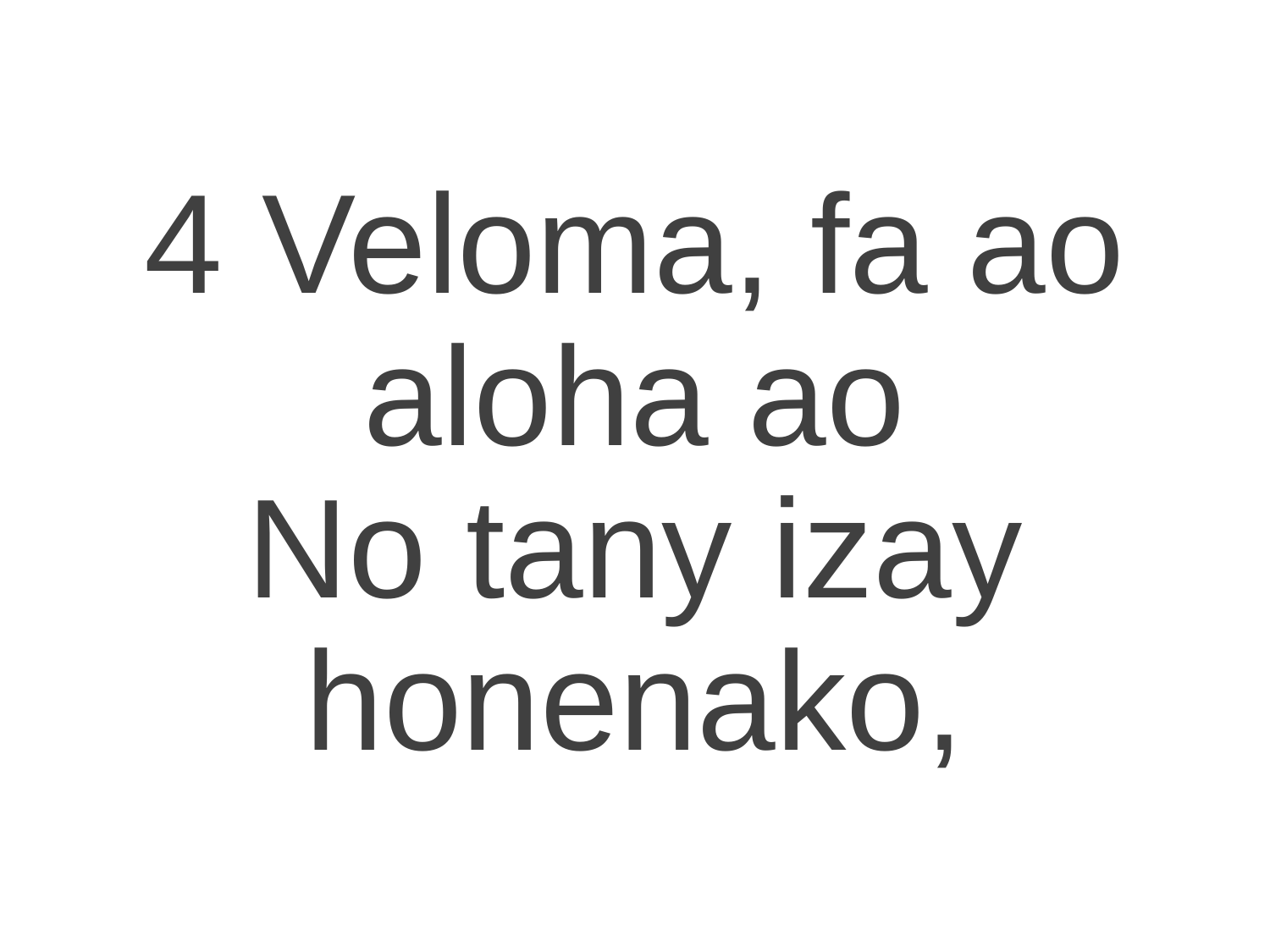

4 Veloma, fa ao aloha ao
No tany izay honenako,